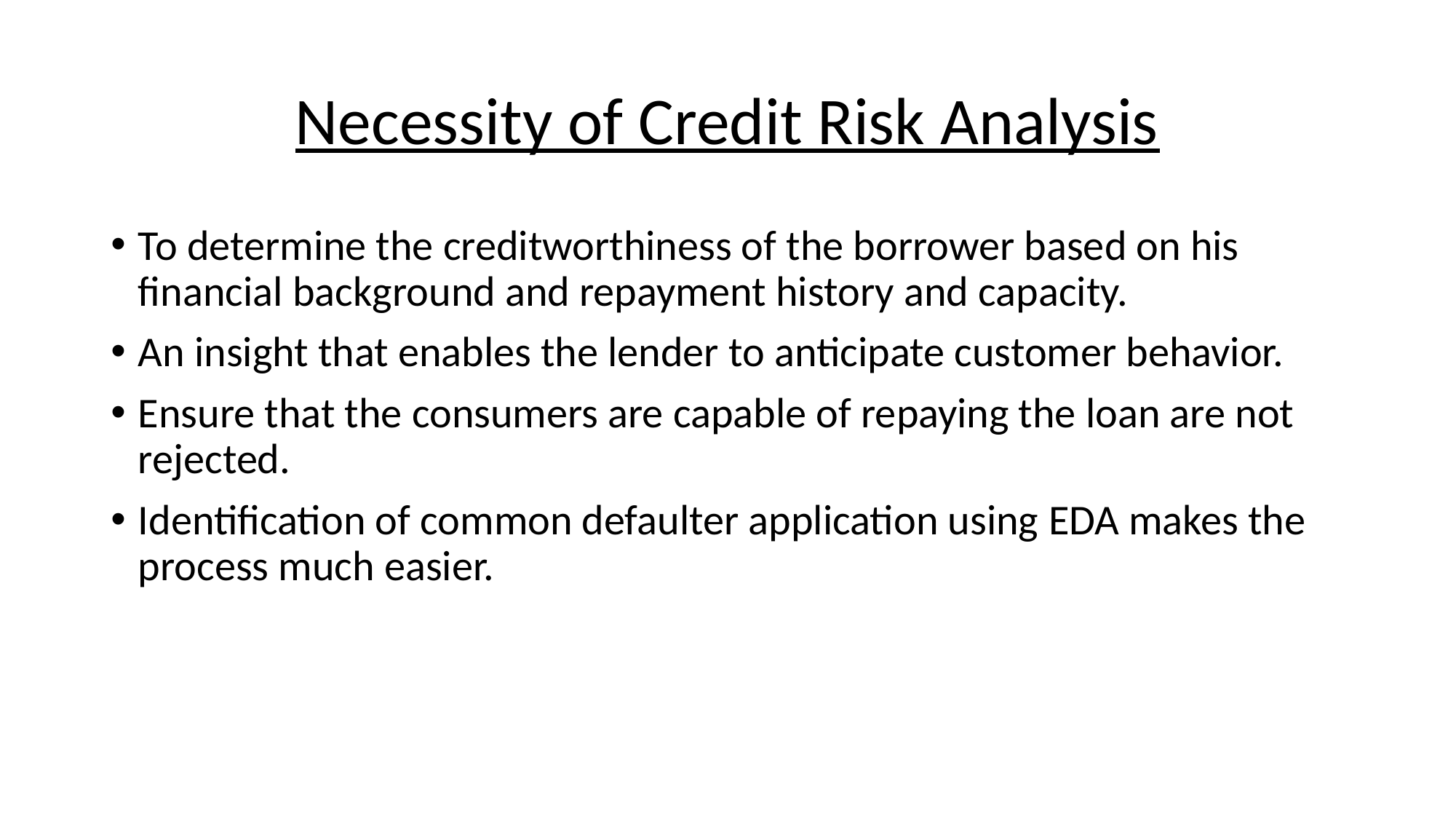

# Necessity of Credit Risk Analysis
To determine the creditworthiness of the borrower based on his financial background and repayment history and capacity.
An insight that enables the lender to anticipate customer behavior.
Ensure that the consumers are capable of repaying the loan are not rejected.
Identification of common defaulter application using EDA makes the process much easier.